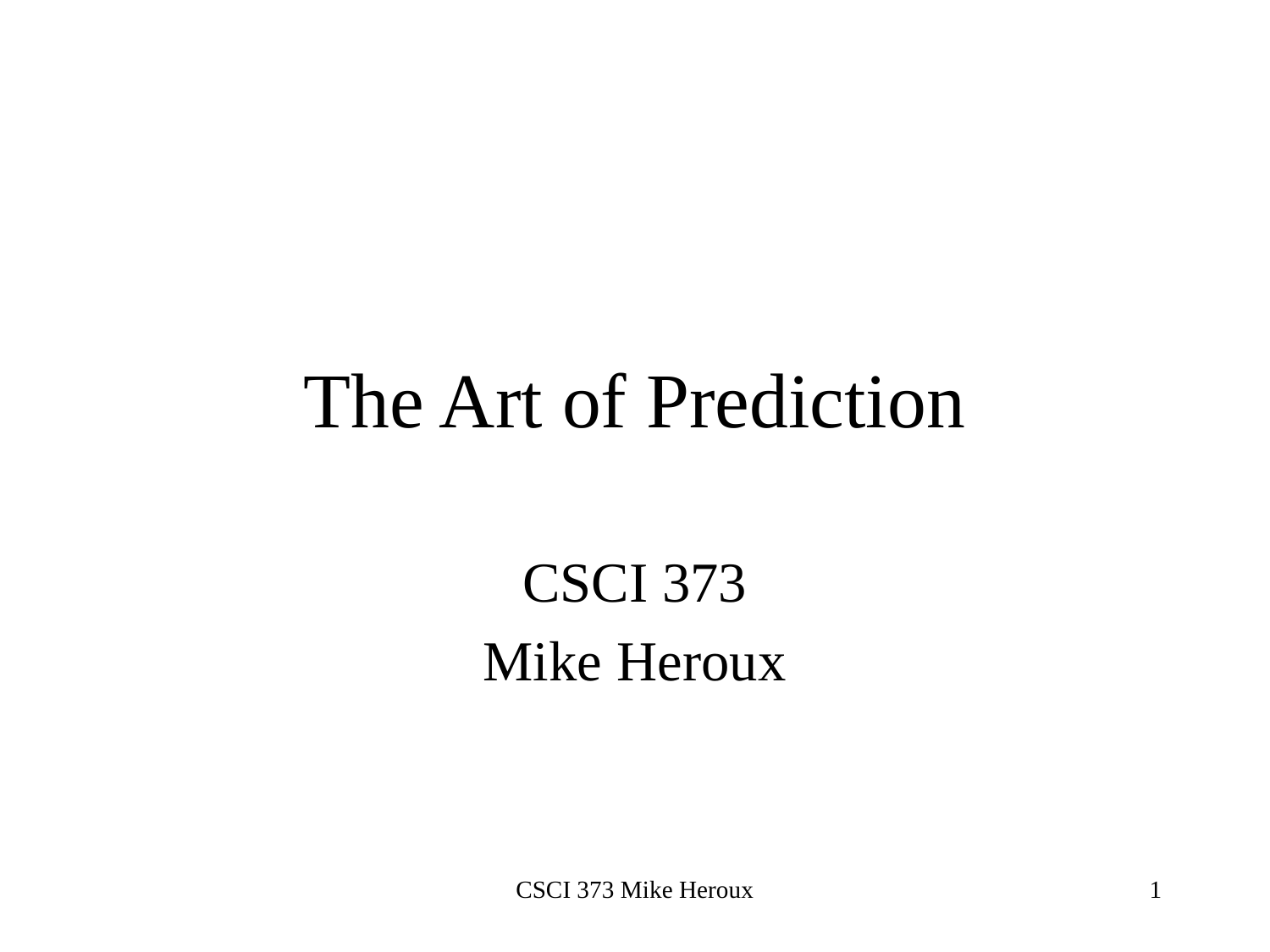

# The Art of Prediction
CSCI 373
Mike Heroux
CSCI 373 Mike Heroux
1